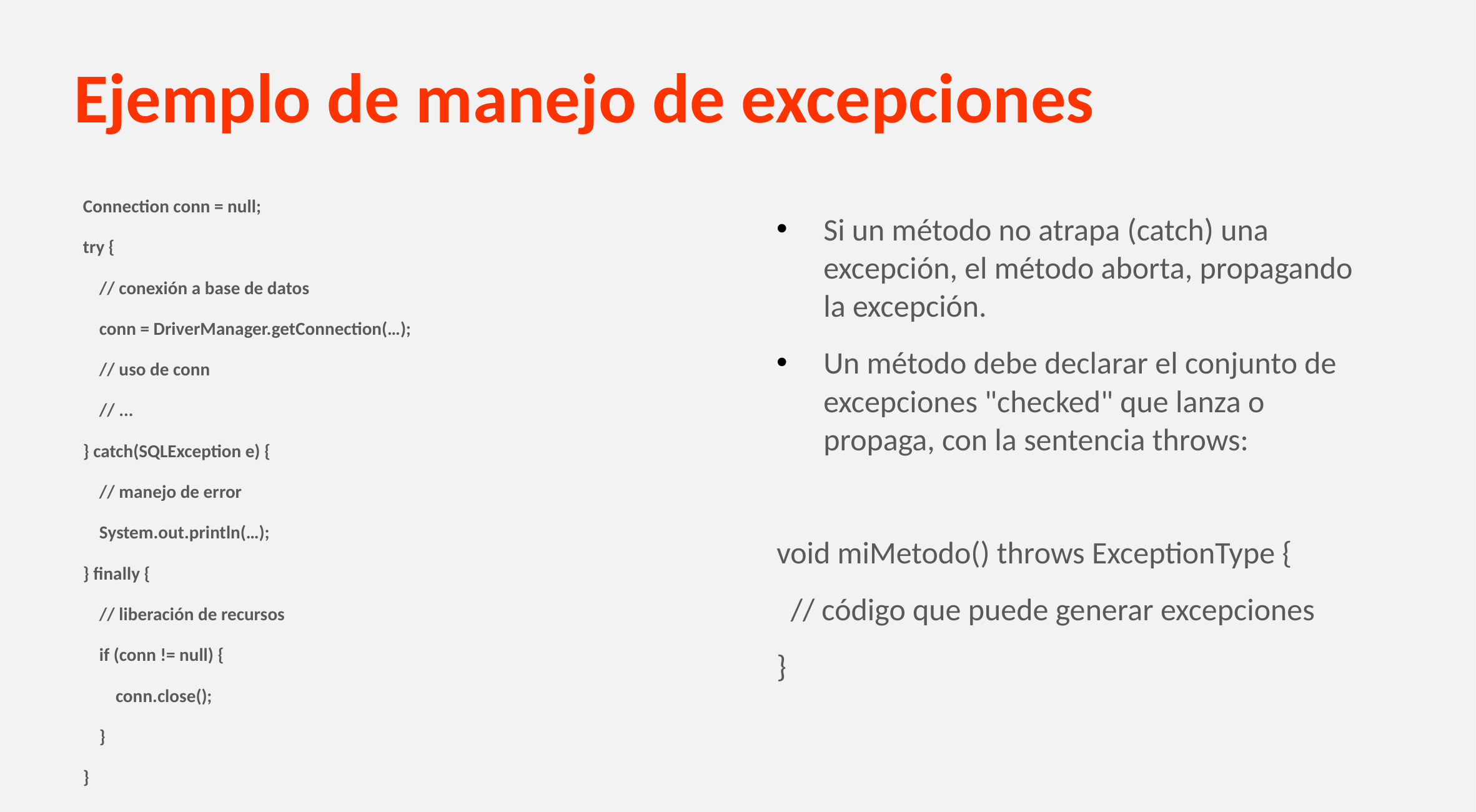

# Ejemplo de manejo de excepciones
Connection conn = null;
try {
    // conexión a base de datos
    conn = DriverManager.getConnection(…);
    // uso de conn
    // ...
} catch(SQLException e) {
    // manejo de error
    System.out.println(…);
} finally {
    // liberación de recursos
    if (conn != null) {
        conn.close();
    }
}

Si un método no atrapa (catch) una excepción, el método aborta, propagando la excepción.
Un método debe declarar el conjunto de excepciones "checked" que lanza o propaga, con la sentencia throws:

void miMetodo() throws ExceptionType {
  // código que puede generar excepciones
}